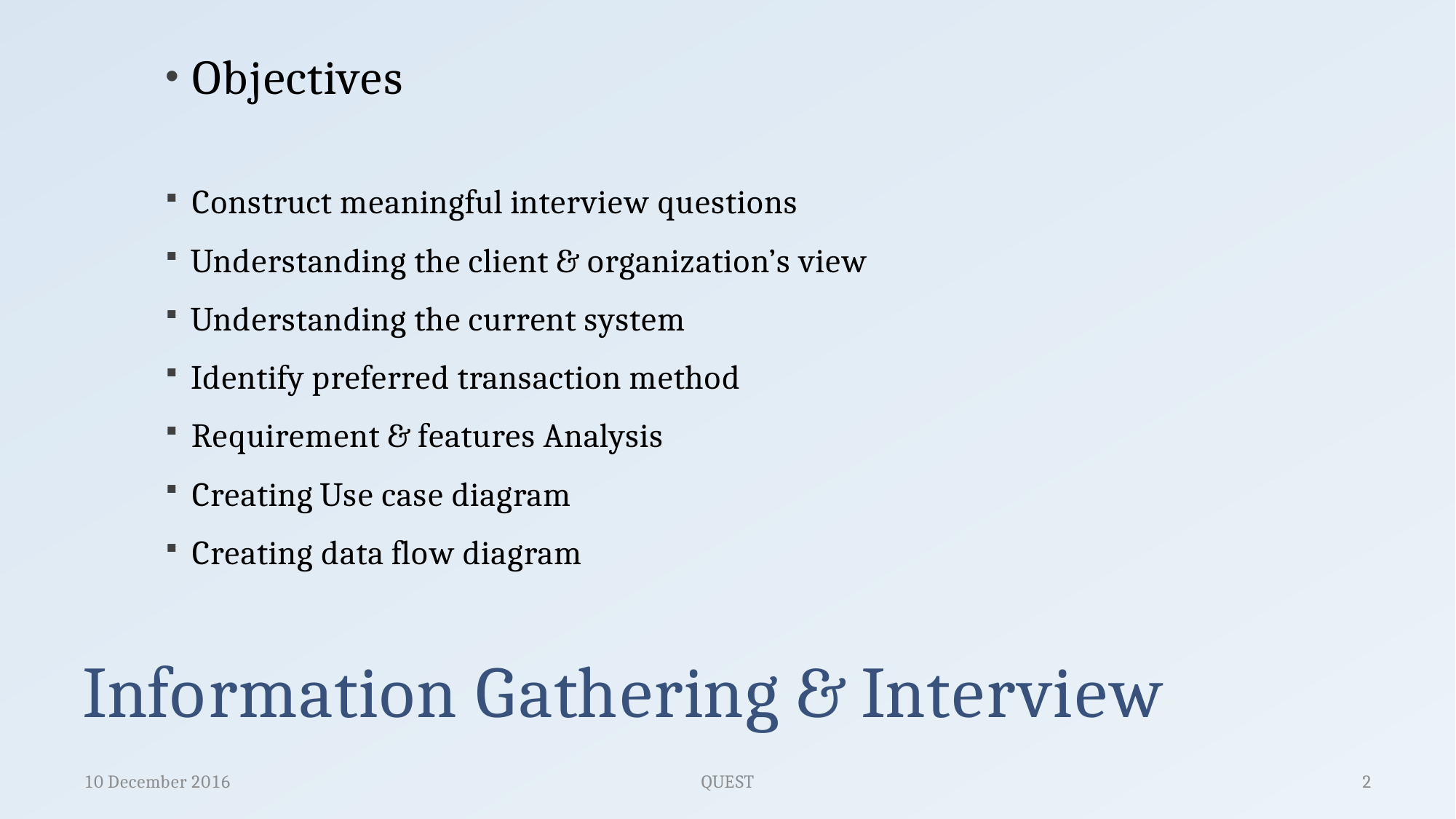

Objectives

Construct meaningful interview questions
Understanding the client & organization’s view
Understanding the current system
Identify preferred transaction method
Requirement & features Analysis
Creating Use case diagram
Creating data flow diagram

# Information Gathering & Interview
10 December 2016
QUEST
2